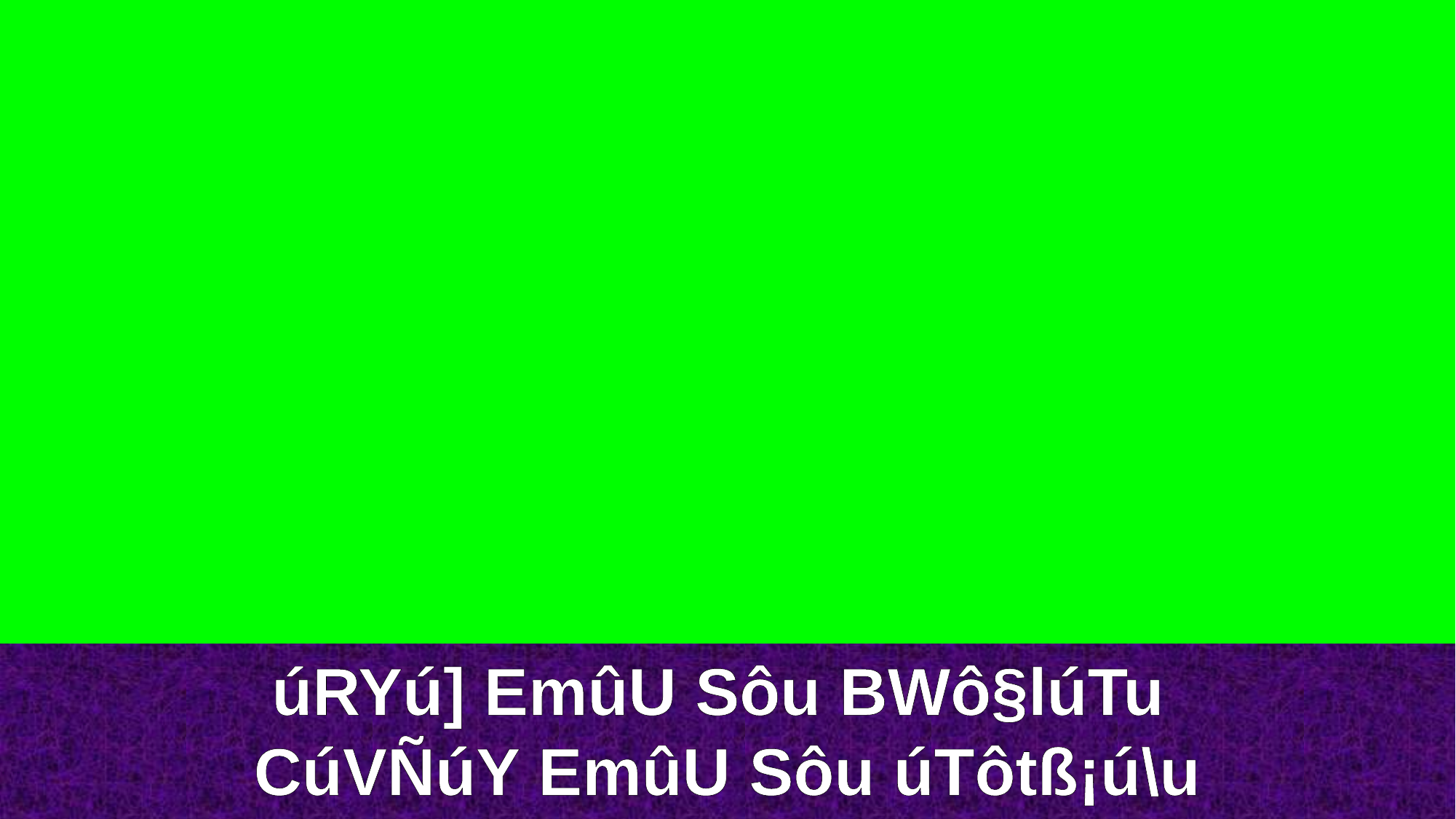

úRYú] EmûU Sôu BWô§lúTu
CúVÑúY EmûU Sôu úTôtß¡ú\u